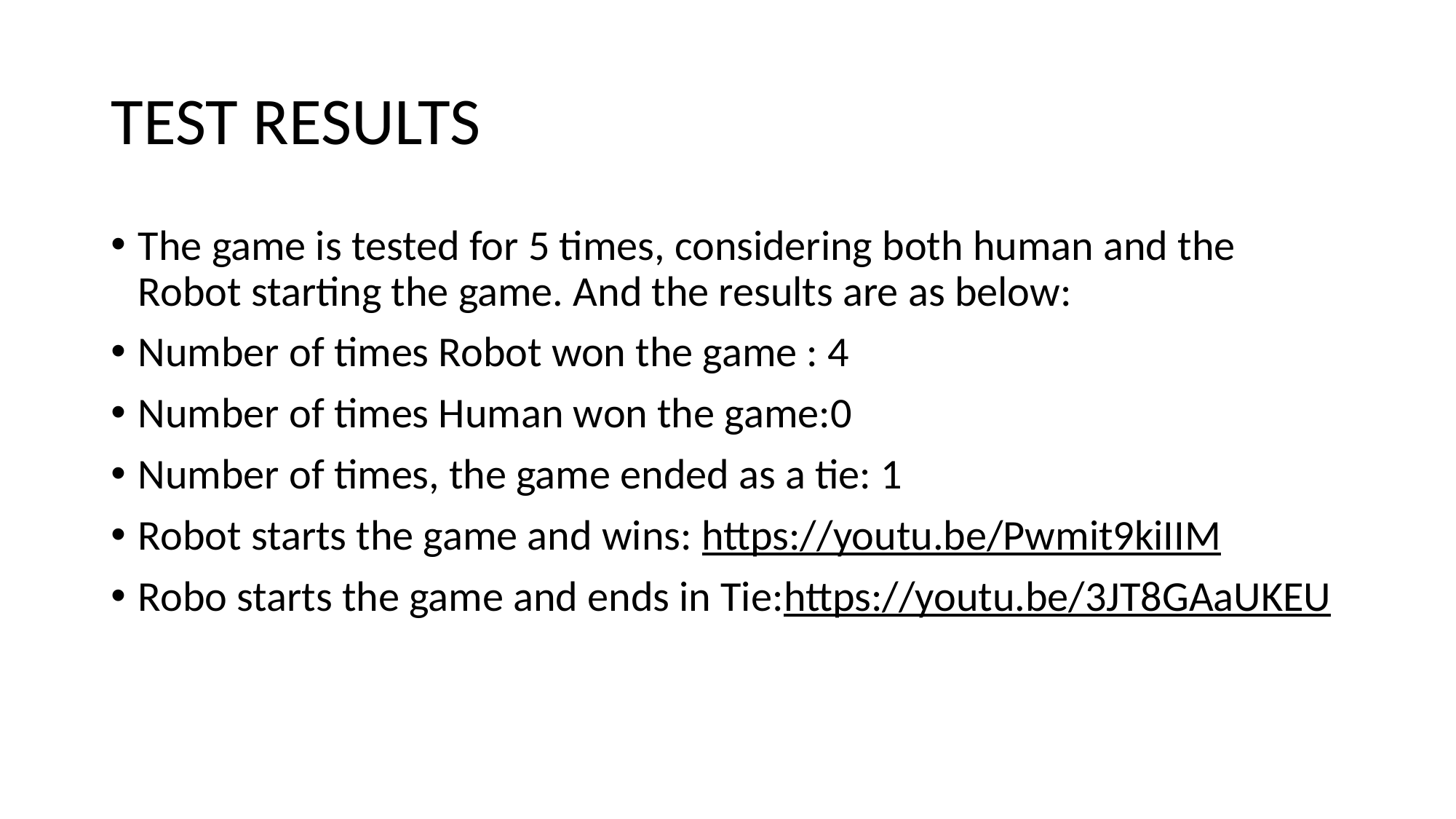

# TEST RESULTS
The game is tested for 5 times, considering both human and the Robot starting the game. And the results are as below:
Number of times Robot won the game : 4
Number of times Human won the game:0
Number of times, the game ended as a tie: 1
Robot starts the game and wins: https://youtu.be/Pwmit9kiIIM
Robo starts the game and ends in Tie:https://youtu.be/3JT8GAaUKEU